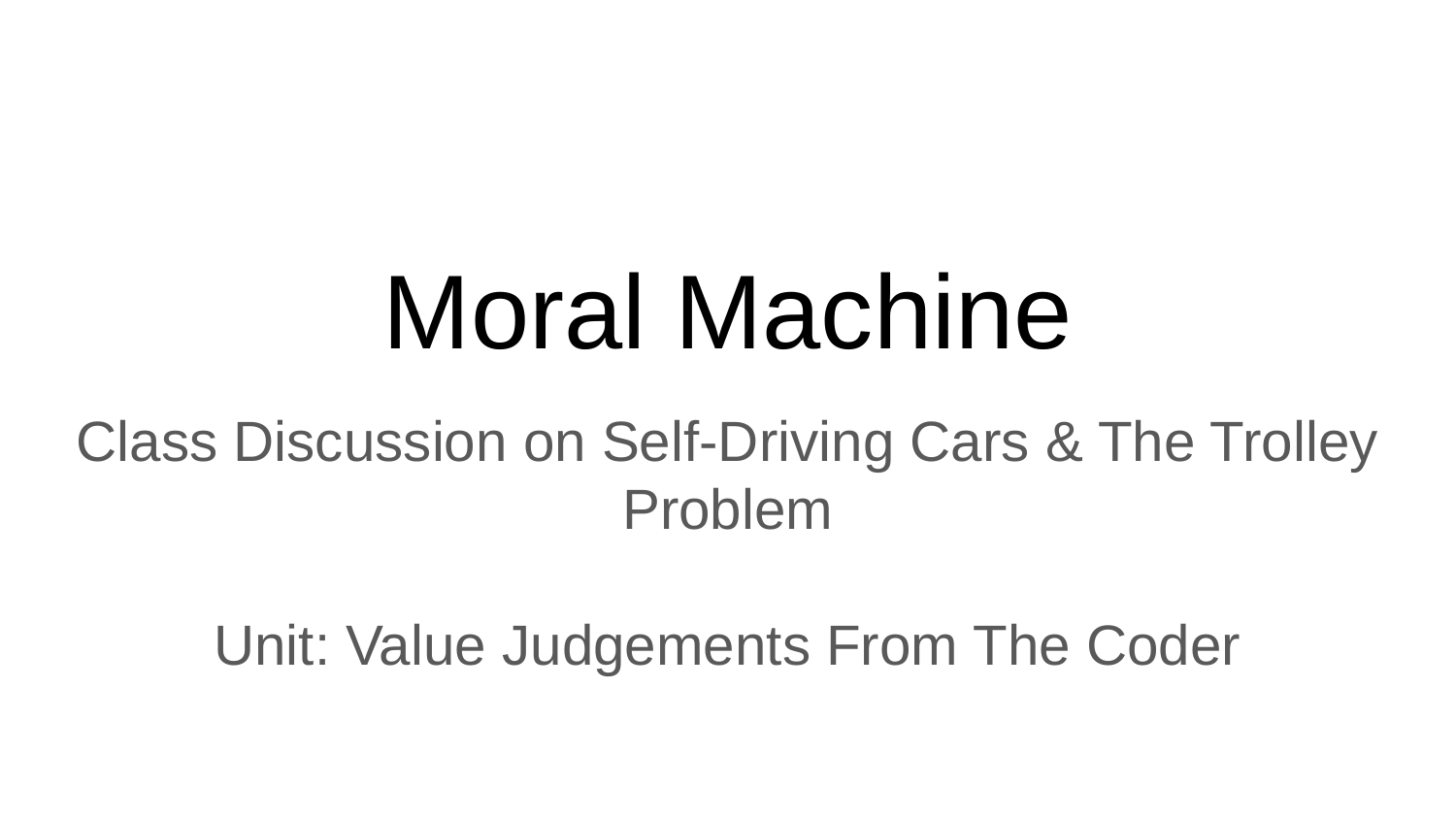

# Moral Machine
Class Discussion on Self-Driving Cars & The Trolley Problem

Unit: Value Judgements From The Coder